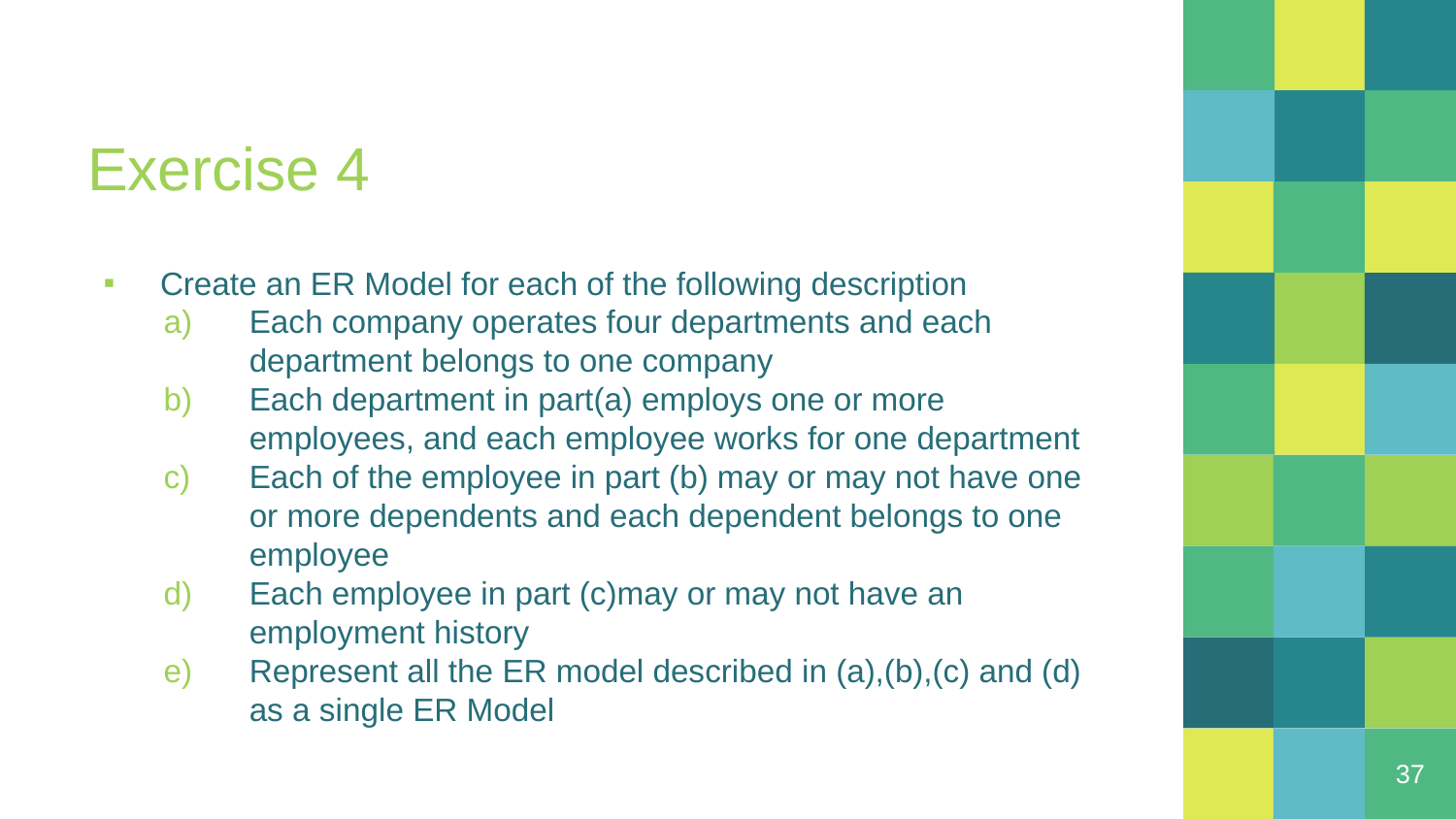

# Exercise 4
Create an ER Model for each of the following description
Each company operates four departments and each department belongs to one company
Each department in part(a) employs one or more employees, and each employee works for one department
Each of the employee in part (b) may or may not have one or more dependents and each dependent belongs to one employee
Each employee in part (c)may or may not have an employment history
Represent all the ER model described in (a),(b),(c) and (d) as a single ER Model

37